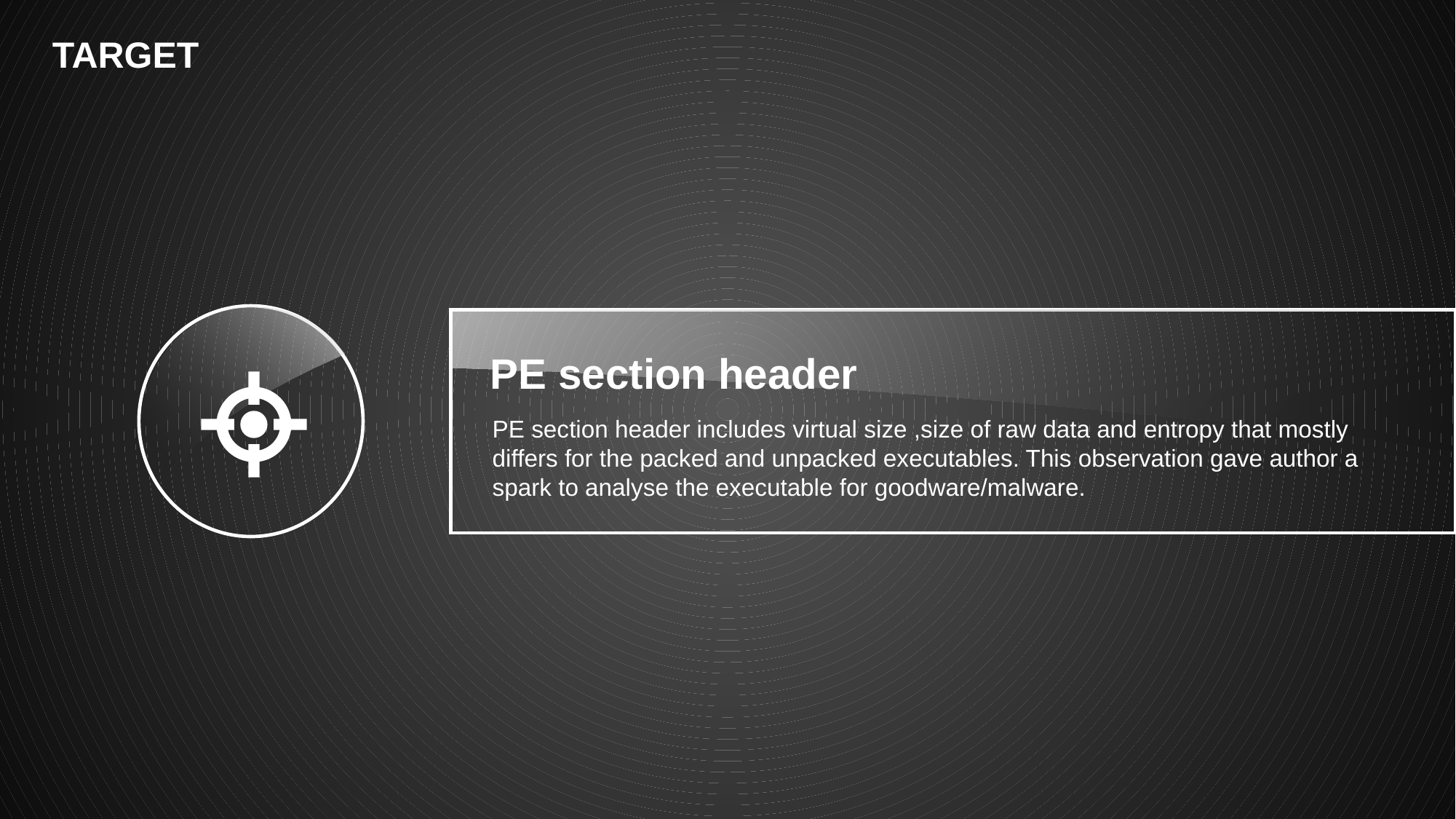

TARGET

PE section header
PE section header includes virtual size ,size of raw data and entropy that mostly differs for the packed and unpacked executables. This observation gave author a spark to analyse the executable for goodware/malware.